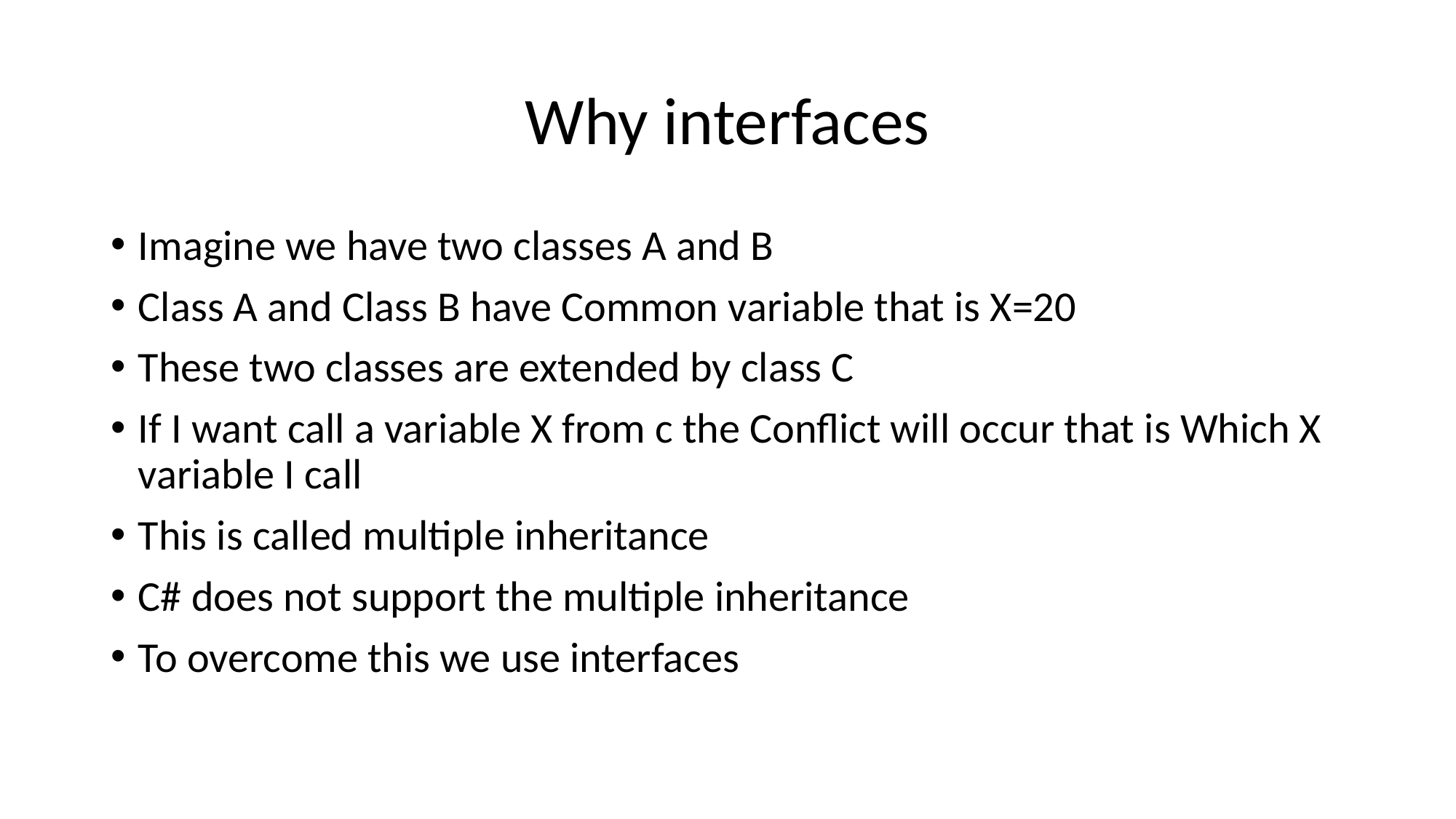

# Why interfaces
Imagine we have two classes A and B
Class A and Class B have Common variable that is X=20
These two classes are extended by class C
If I want call a variable X from c the Conflict will occur that is Which X variable I call
This is called multiple inheritance
C# does not support the multiple inheritance
To overcome this we use interfaces